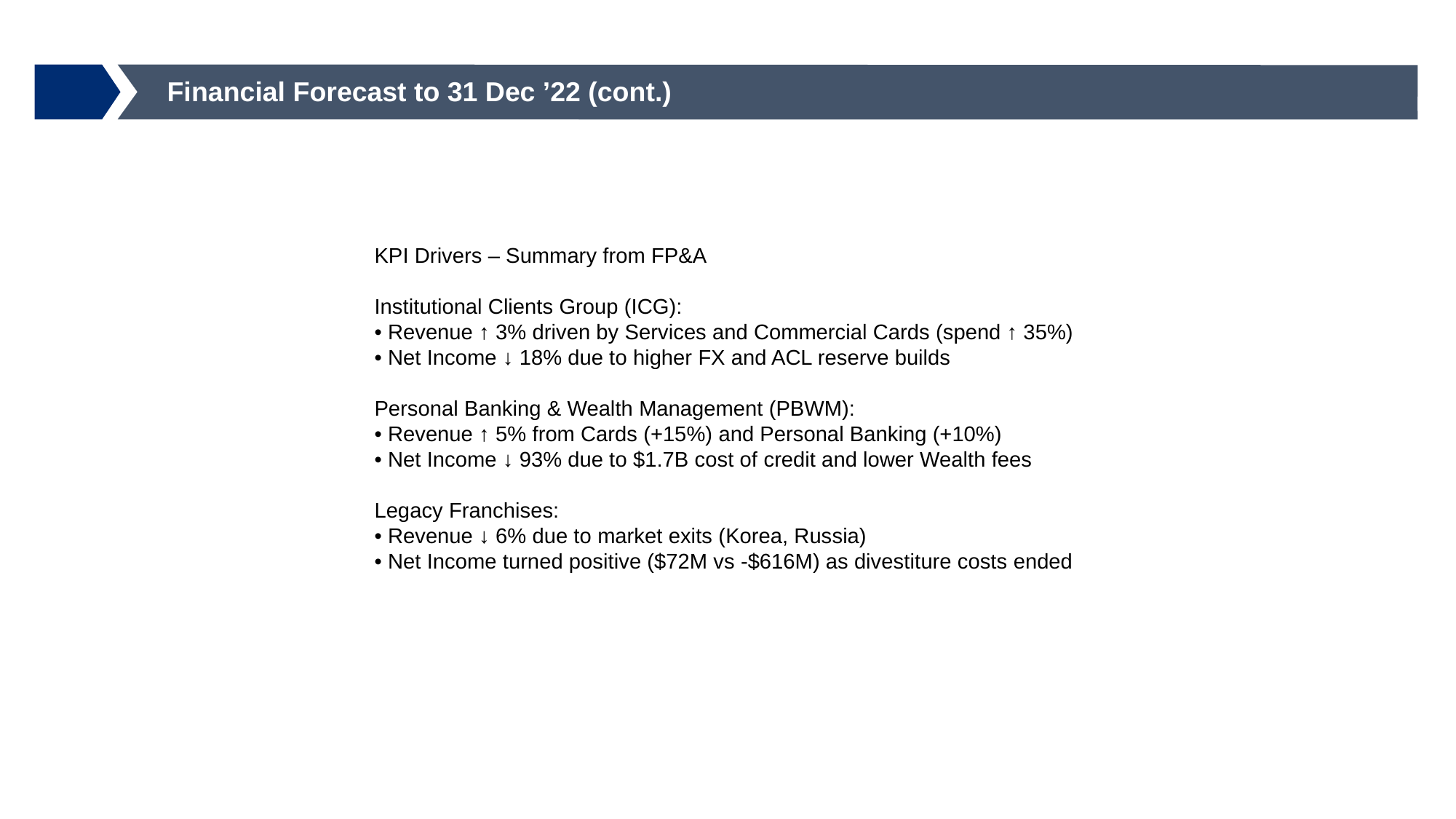

# Financial Forecast to 31 Dec ’22 (cont.)
KPI Drivers – Summary from FP&A

Institutional Clients Group (ICG):
• Revenue ↑ 3% driven by Services and Commercial Cards (spend ↑ 35%)
• Net Income ↓ 18% due to higher FX and ACL reserve builds

Personal Banking & Wealth Management (PBWM):
• Revenue ↑ 5% from Cards (+15%) and Personal Banking (+10%)
• Net Income ↓ 93% due to $1.7B cost of credit and lower Wealth fees

Legacy Franchises:
• Revenue ↓ 6% due to market exits (Korea, Russia)
• Net Income turned positive ($72M vs -$616M) as divestiture costs ended